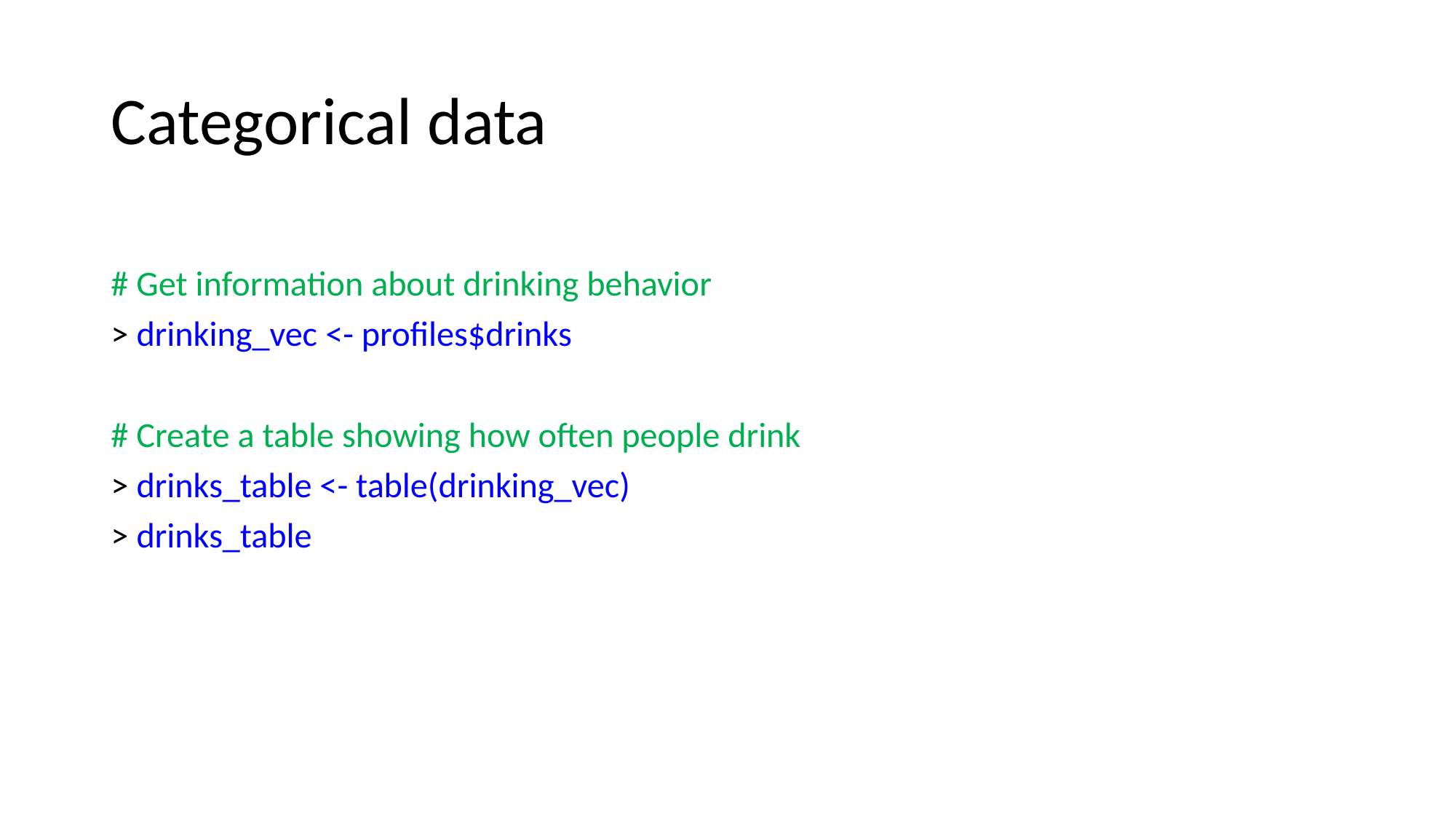

# Categorical data
# Get information about drinking behavior
> drinking_vec <- profiles$drinks

# Create a table showing how often people drink
> drinks_table <- table(drinking_vec)
> drinks_table